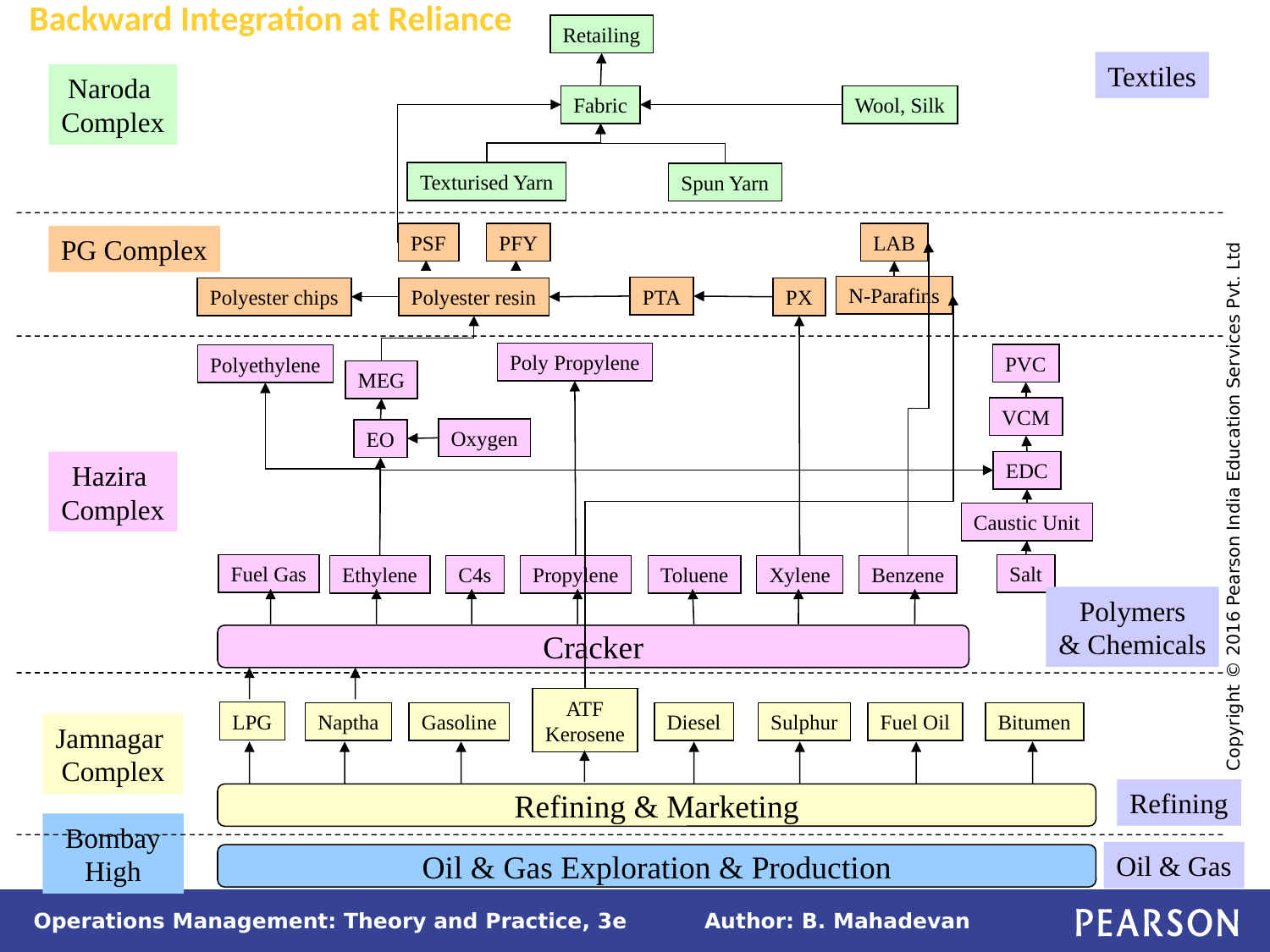

Backward Integration at Reliance
Retailing
Textiles
Naroda
Complex
Fabric
Wool, Silk
Texturised Yarn
Spun Yarn

PSF
PFY
LAB
PG Complex

N-Parafins
PTA
Polyester chips
Polyester resin
PX

Poly Propylene
PVC
Polyethylene
MEG
VCM
Oxygen
EO
EDC
Hazira
Complex
Caustic Unit
Fuel Gas
Salt
Ethylene
C4s
Propylene
Toluene
Xylene
Benzene
Polymers
& Chemicals

Cracker

ATF
Kerosene
LPG
Naptha
Gasoline
Diesel
Sulphur
Fuel Oil
Bitumen
Jamnagar
Complex

Refining
Refining & Marketing
Bombay
High

Oil & Gas
Oil & Gas Exploration & Production